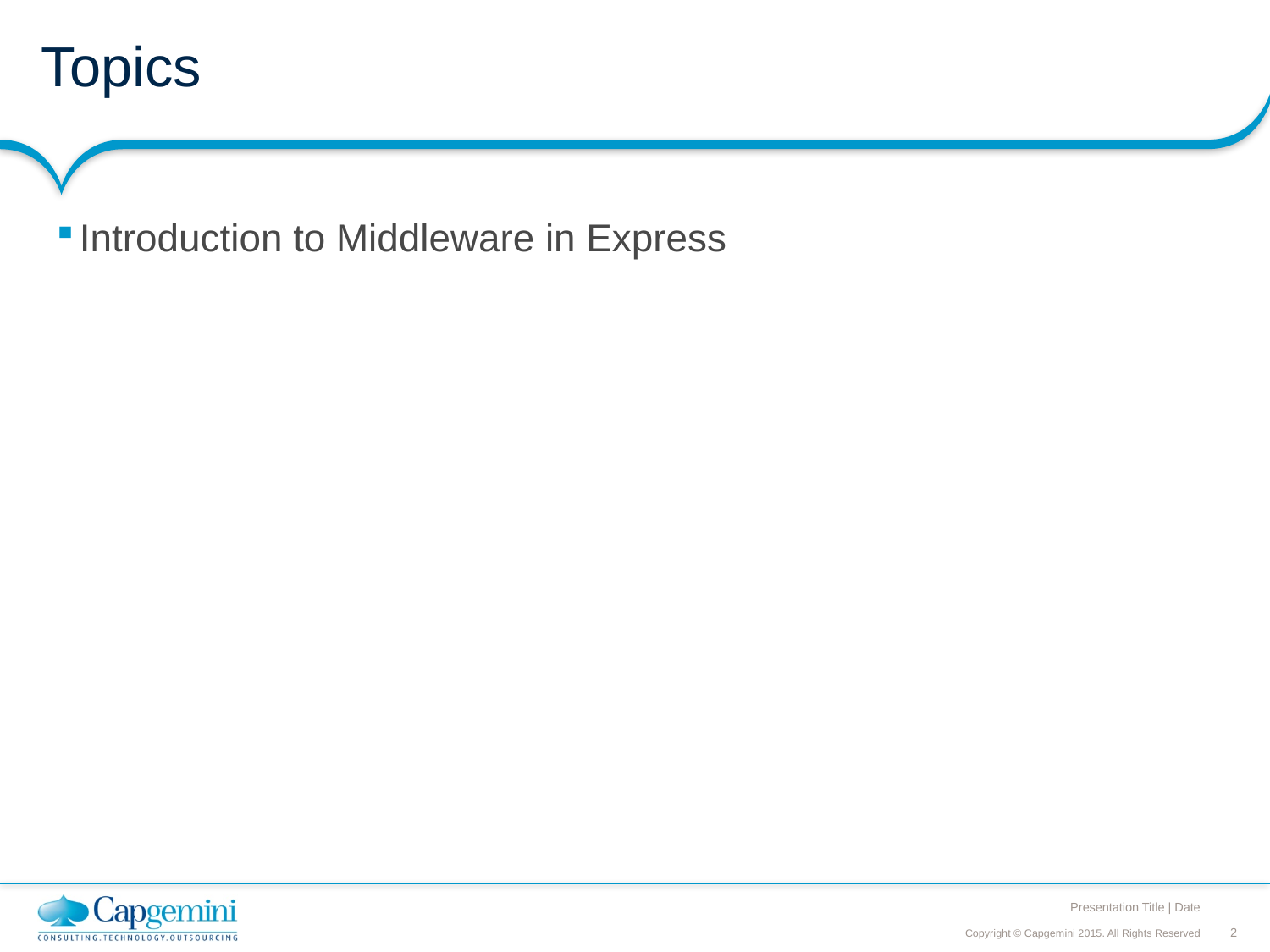

# Topics
Introduction to Middleware in Express